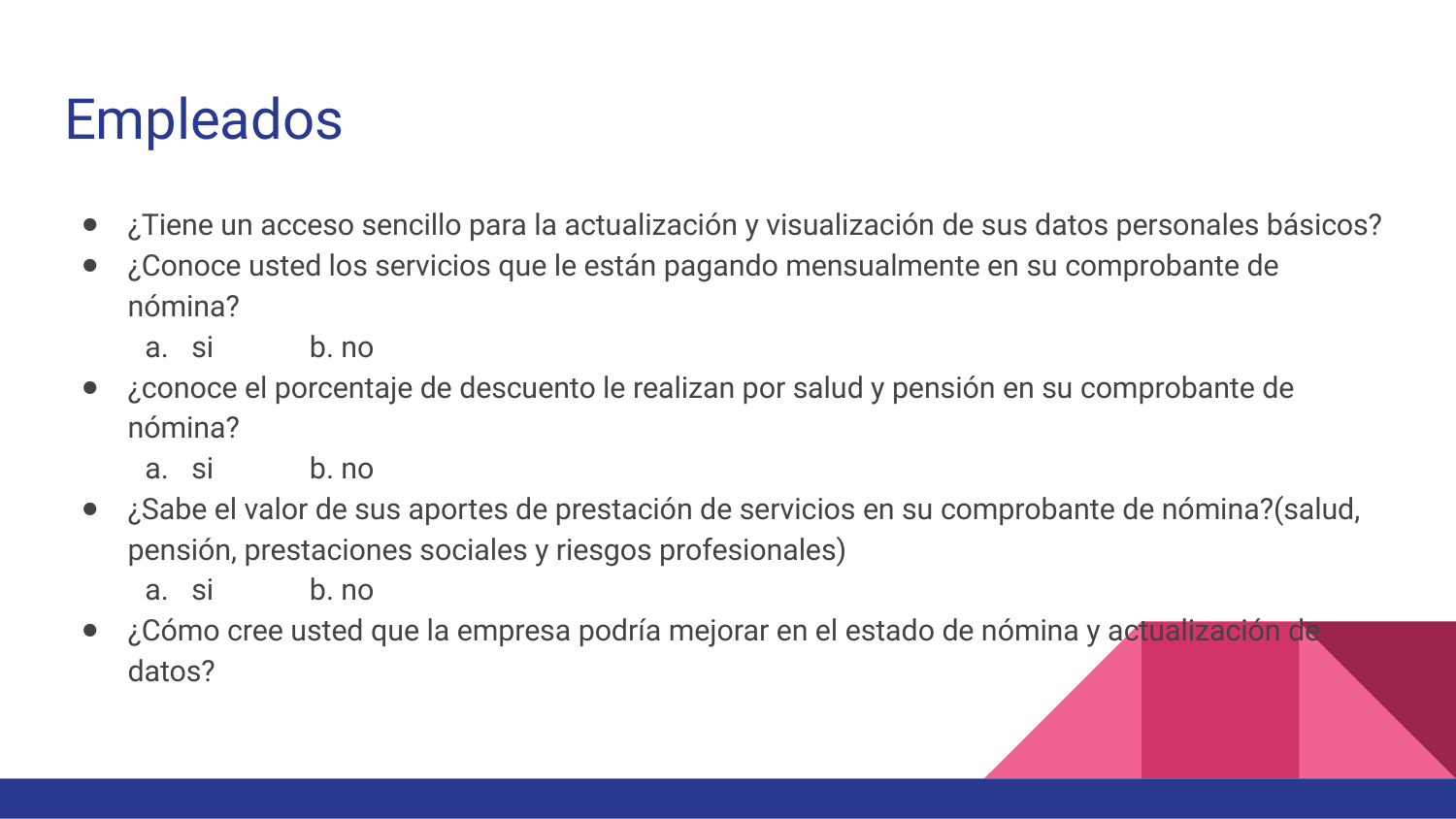

# Empleados
¿Tiene un acceso sencillo para la actualización y visualización de sus datos personales básicos?
¿Conoce usted los servicios que le están pagando mensualmente en su comprobante de nómina?
si		b. no
¿conoce el porcentaje de descuento le realizan por salud y pensión en su comprobante de nómina?
si		b. no
¿Sabe el valor de sus aportes de prestación de servicios en su comprobante de nómina?(salud, pensión, prestaciones sociales y riesgos profesionales)
si		b. no
¿Cómo cree usted que la empresa podría mejorar en el estado de nómina y actualización de datos?